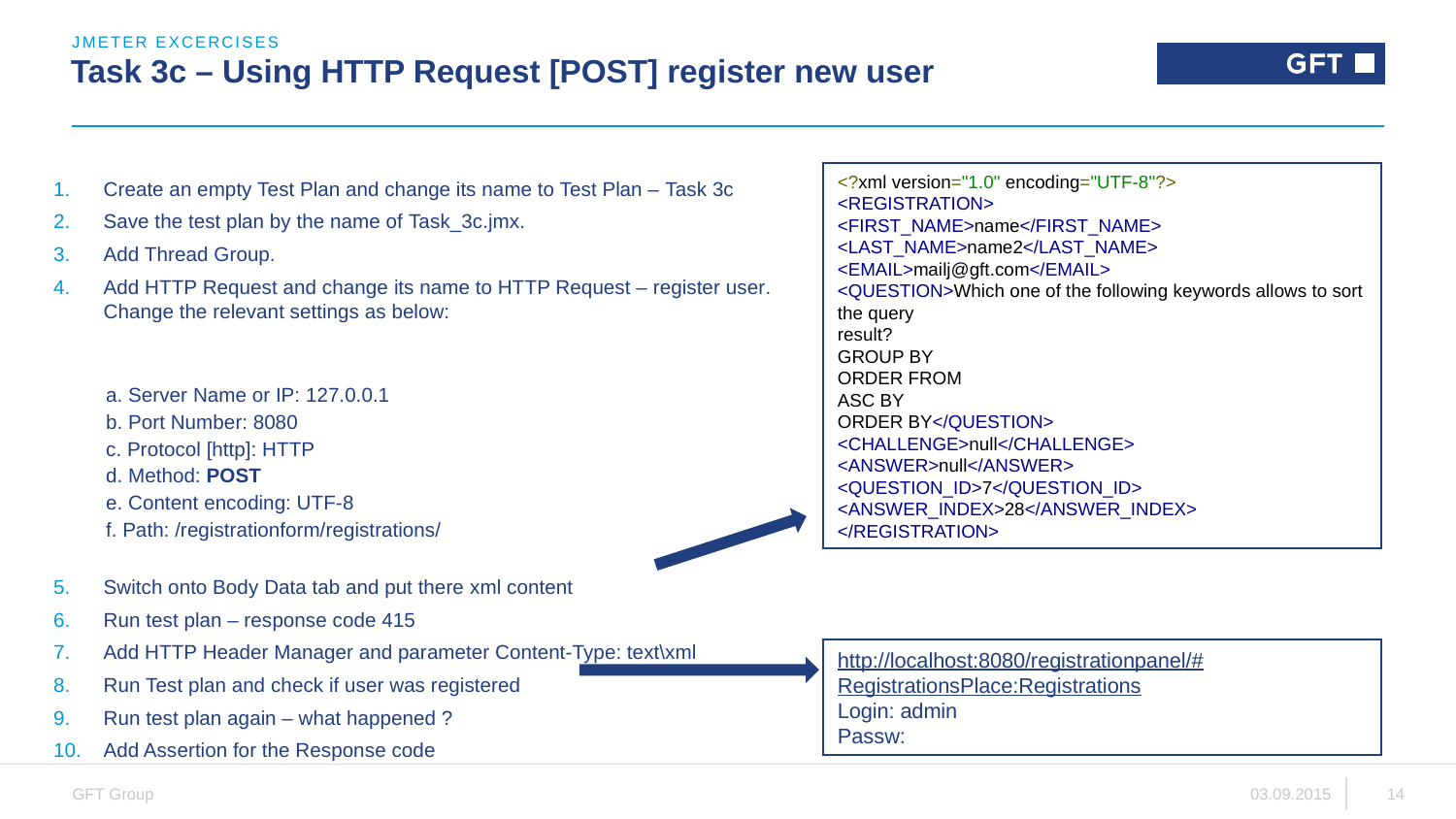

Jmeter ExcerciseS
# Task 3c – Using HTTP Request [POST] register new user

Create an empty Test Plan and change its name to Test Plan – Task 3c
Save the test plan by the name of Task_3c.jmx.
Add Thread Group.
Add HTTP Request and change its name to HTTP Request – register user. Change the relevant settings as below:

a. Server Name or IP: 127.0.0.1
b. Port Number: 8080
c. Protocol [http]: HTTP
d. Method: POST
e. Content encoding: UTF-8
f. Path: /registrationform/registrations/
Switch onto Body Data tab and put there xml content
Run test plan – response code 415
Add HTTP Header Manager and parameter Content-Type: text\xml
Run Test plan and check if user was registered
Run test plan again – what happened ?
Add Assertion for the Response code

<?xml version="1.0" encoding="UTF-8"?>
<REGISTRATION>
<FIRST_NAME>name</FIRST_NAME>
<LAST_NAME>name2</LAST_NAME>
<EMAIL>mailj@gft.com</EMAIL>
<QUESTION>Which one of the following keywords allows to sort the query
result?
GROUP BY
ORDER FROM
ASC BY
ORDER BY</QUESTION>
<CHALLENGE>null</CHALLENGE>
<ANSWER>null</ANSWER>
<QUESTION_ID>7</QUESTION_ID>
<ANSWER_INDEX>28</ANSWER_INDEX>
</REGISTRATION>

http://localhost:8080/registrationpanel/#RegistrationsPlace:Registrations
Login: admin
Passw: